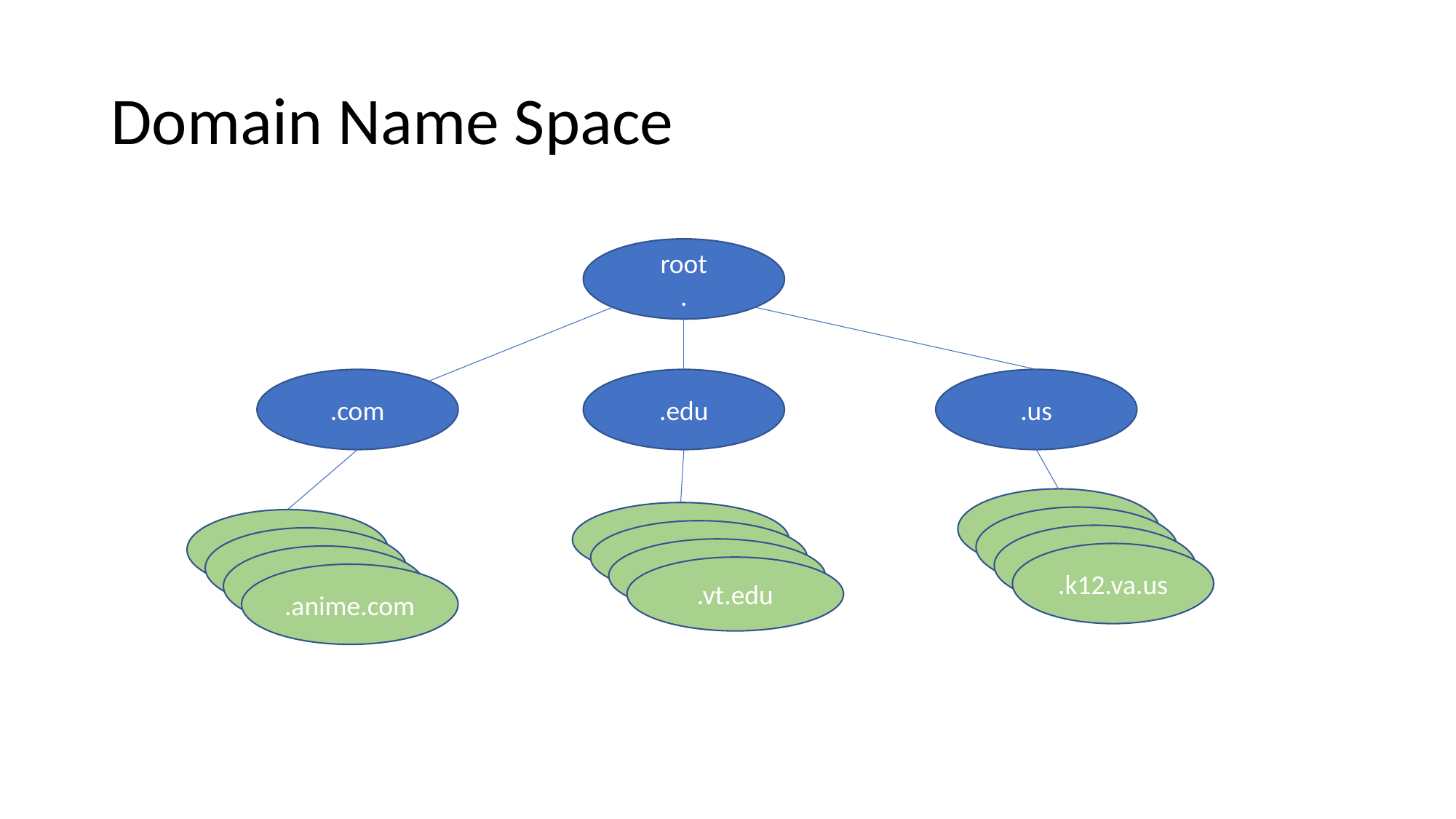

# Domain Name Space
root
.
.us
.com
.edu

.k12.va.us

.vt.edu
.anime.com